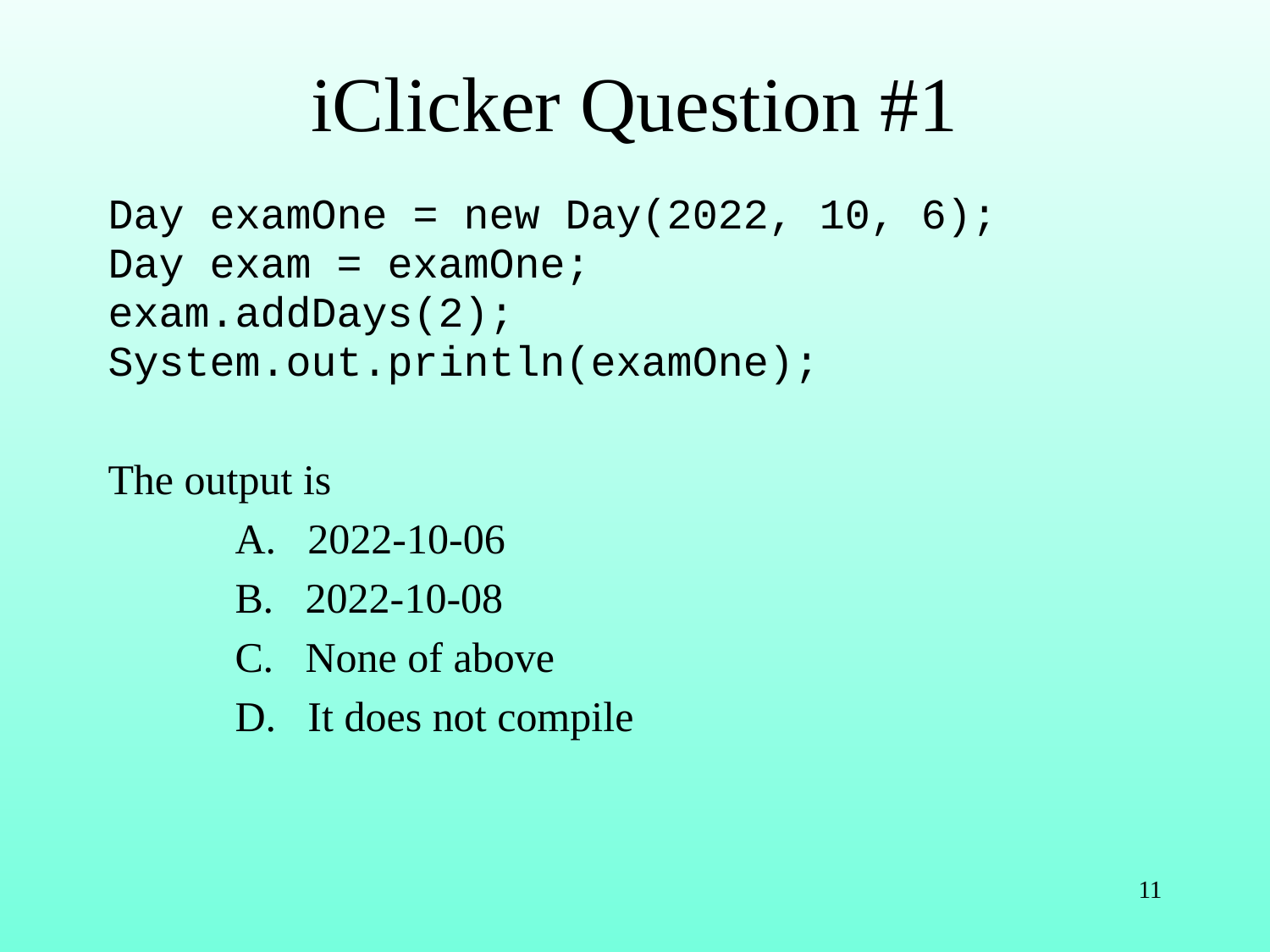

# iClicker Question #1
Day examOne = new Day(2022, 10, 6);
Day exam = examOne;
exam.addDays(2);
System.out.println(examOne);

The output is
	A.   2022-10-06
	B.   2022-10-08
	C.   None of above
	D.   It does not compile
11